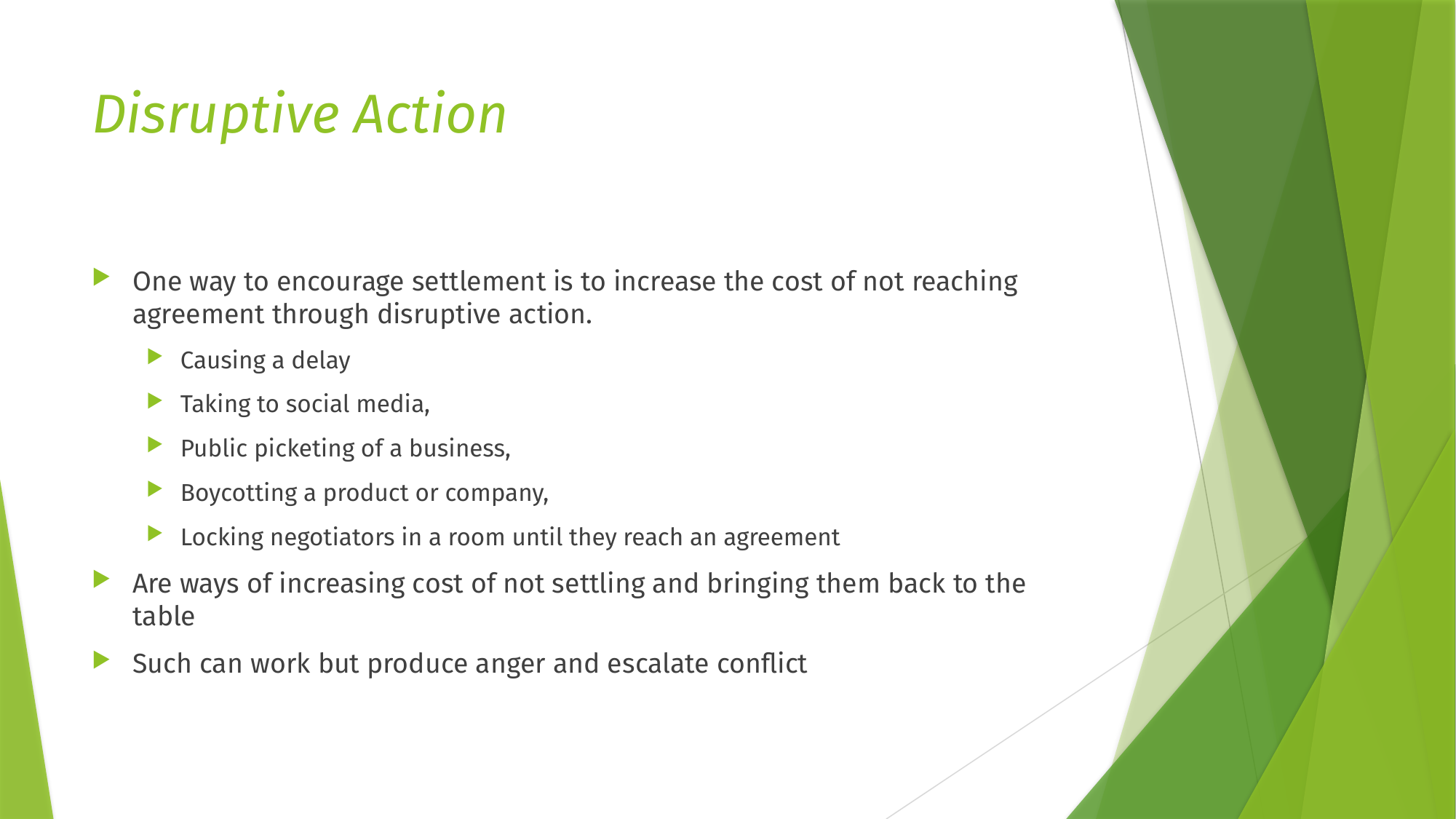

# Disruptive Action
One way to encourage settlement is to increase the cost of not reaching agreement through disruptive action.
Causing a delay
Taking to social media,
Public picketing of a business,
Boycotting a product or company,
Locking negotiators in a room until they reach an agreement
Are ways of increasing cost of not settling and bringing them back to the table
Such can work but produce anger and escalate conflict